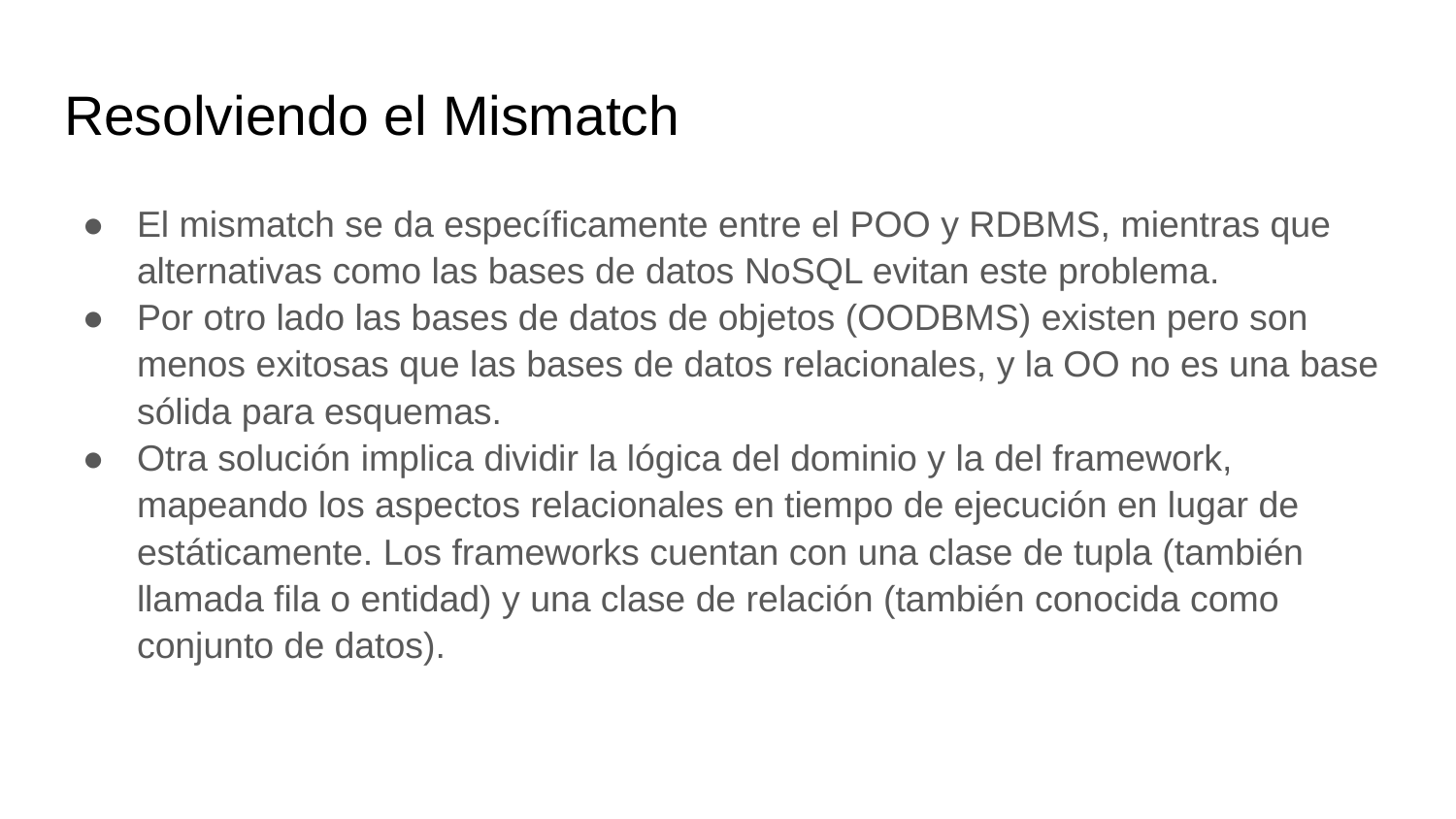

# Resolviendo el Mismatch
El mismatch se da específicamente entre el POO y RDBMS, mientras que alternativas como las bases de datos NoSQL evitan este problema.
Por otro lado las bases de datos de objetos (OODBMS) existen pero son menos exitosas que las bases de datos relacionales, y la OO no es una base sólida para esquemas.
Otra solución implica dividir la lógica del dominio y la del framework, mapeando los aspectos relacionales en tiempo de ejecución en lugar de estáticamente. Los frameworks cuentan con una clase de tupla (también llamada fila o entidad) y una clase de relación (también conocida como conjunto de datos).